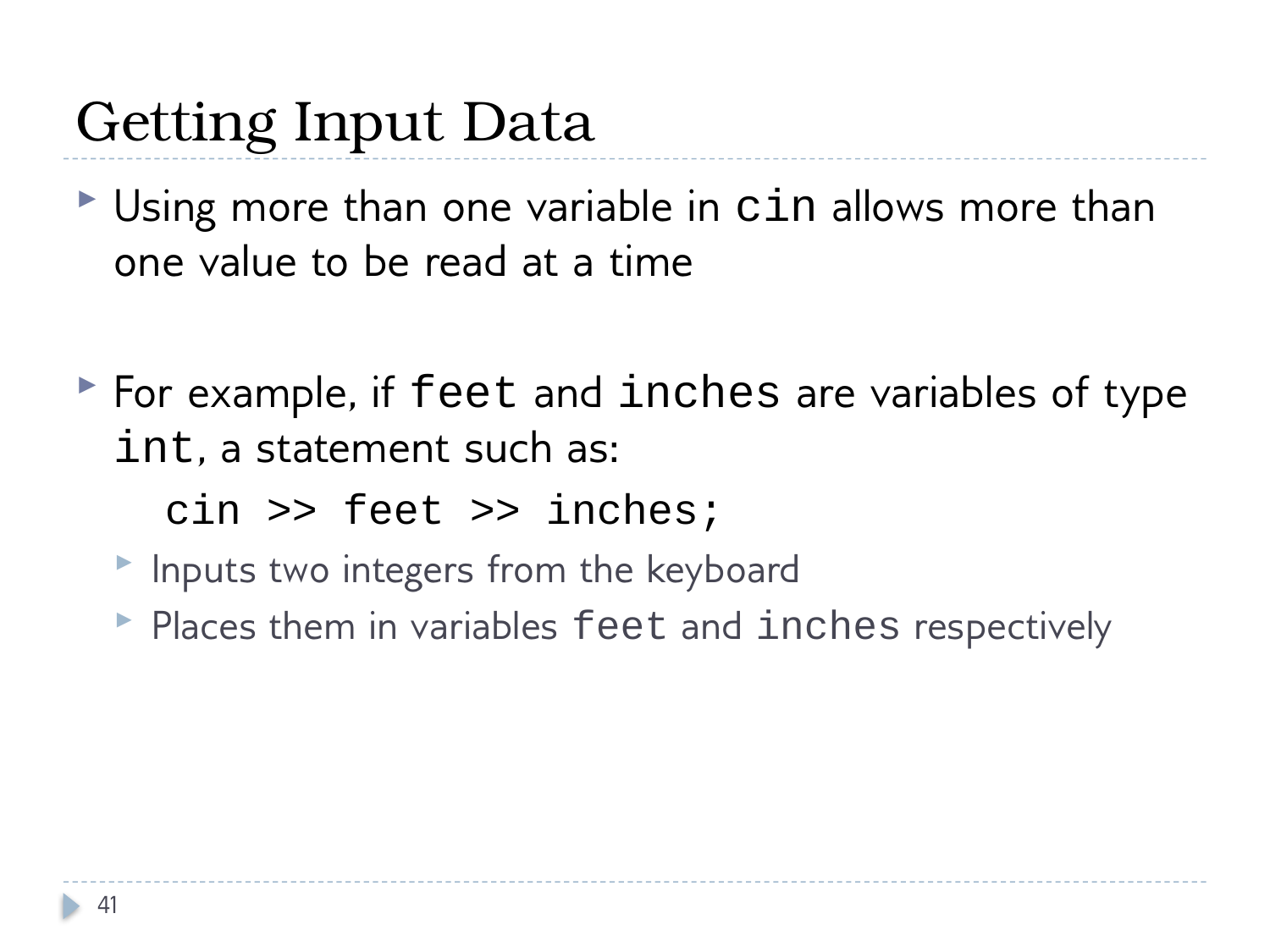

# Getting Input Data
Using more than one variable in cin allows more than one value to be read at a time

For example, if feet and inches are variables of type int, a statement such as:
	  cin >> feet >> inches;
Inputs two integers from the keyboard
Places them in variables feet and inches respectively

41